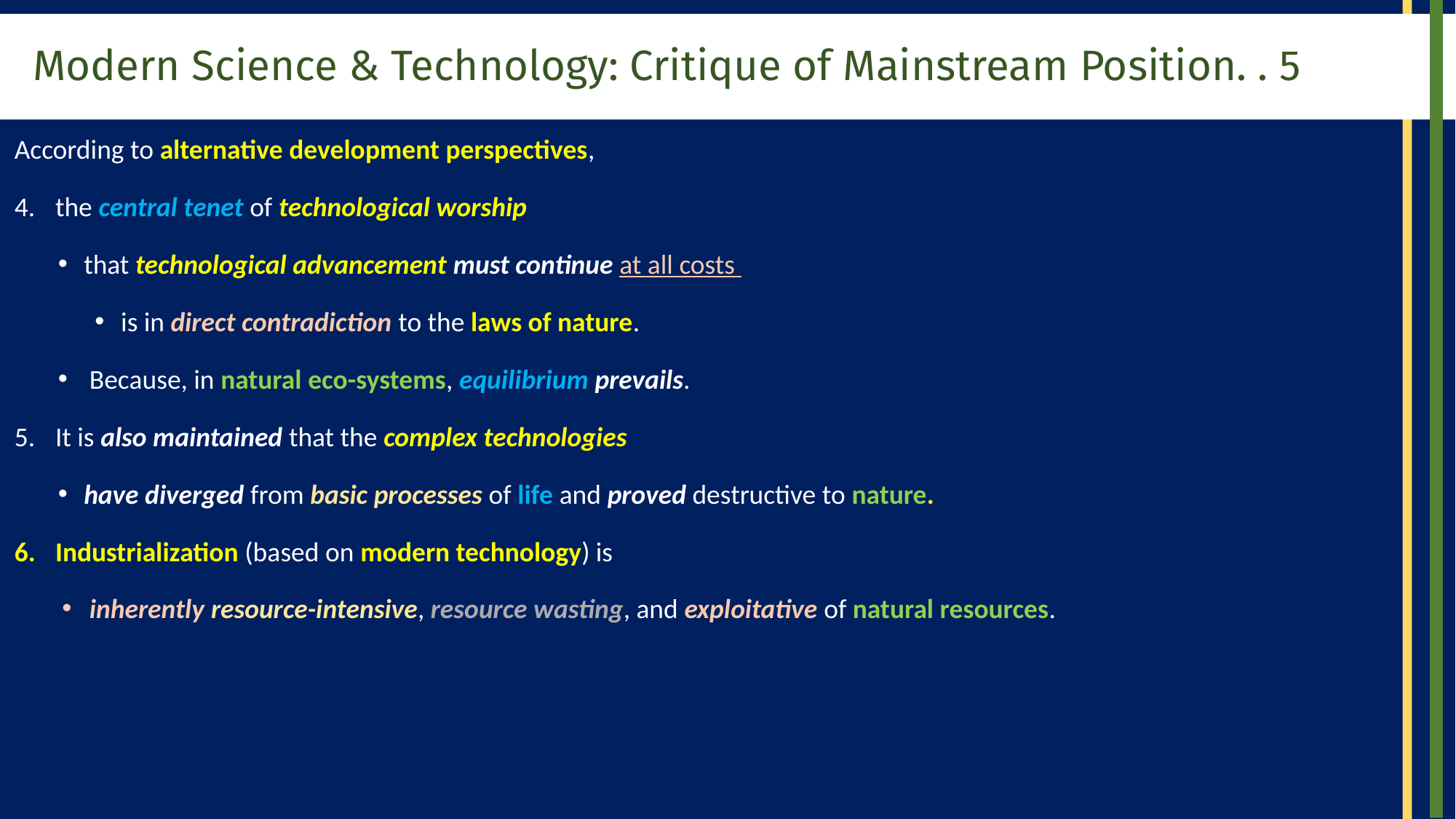

# Modern Science & Technology: Critique of Mainstream Position. . 5
According to alternative development perspectives,
the central tenet of technological worship
that technological advancement must continue at all costs
is in direct contradiction to the laws of nature.
Because, in natural eco-systems, equilibrium prevails.
It is also maintained that the complex technologies
have diverged from basic processes of life and proved destructive to nature.
Industrialization (based on modern technology) is
inherently resource-intensive, resource wasting, and exploitative of natural resources.